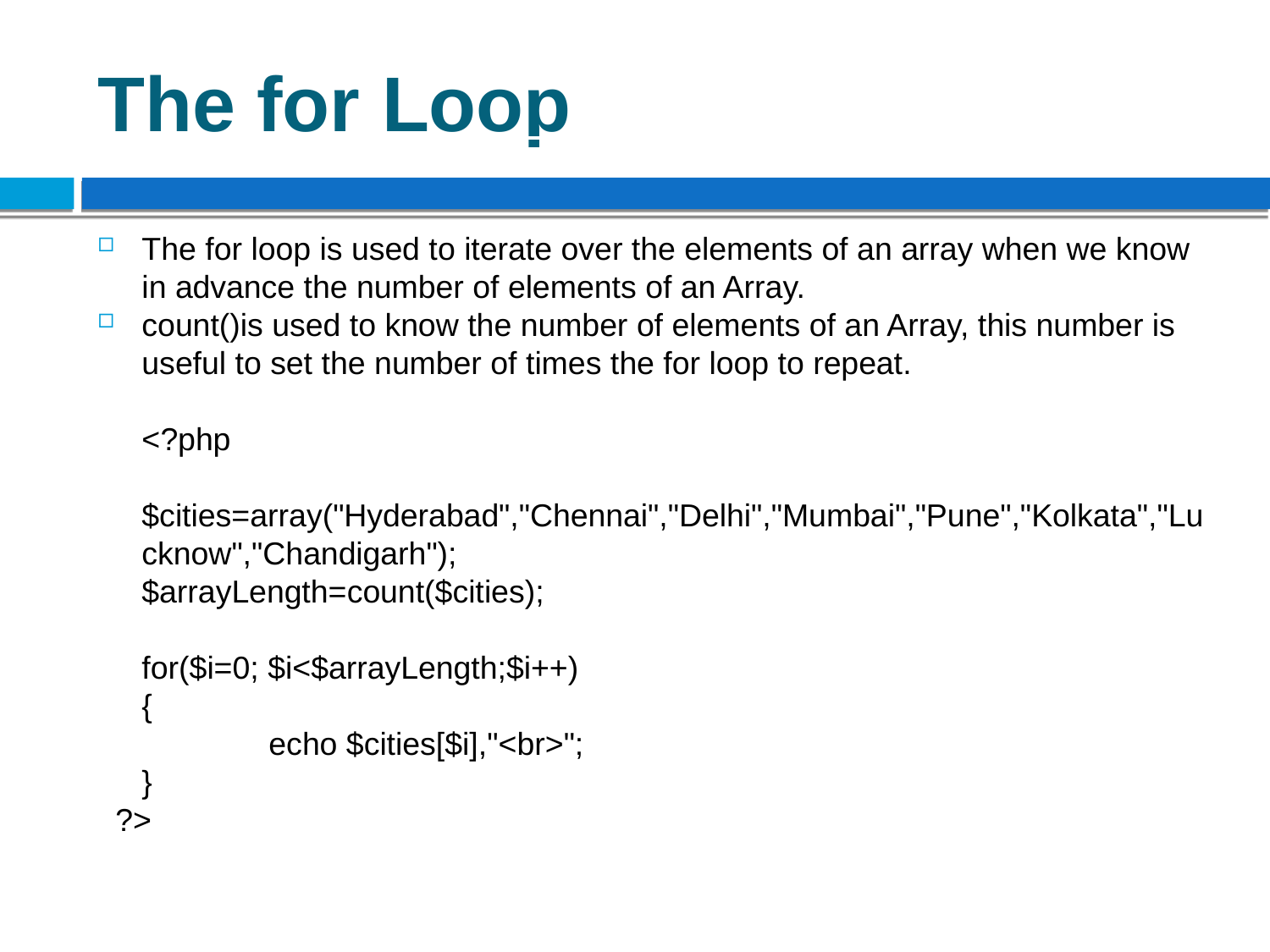

The for Loop
The for loop is used to iterate over the elements of an array when we know in advance the number of elements of an Array.
count()is used to know the number of elements of an Array, this number is useful to set the number of times the for loop to repeat.

	<?php
	$cities=array("Hyderabad","Chennai","Delhi","Mumbai","Pune","Kolkata","Lucknow","Chandigarh");
	$arrayLength=count($cities);

	for($i=0; $i<$arrayLength;$i++)
	{
		echo $cities[$i],"<br>";
	}
  ?>